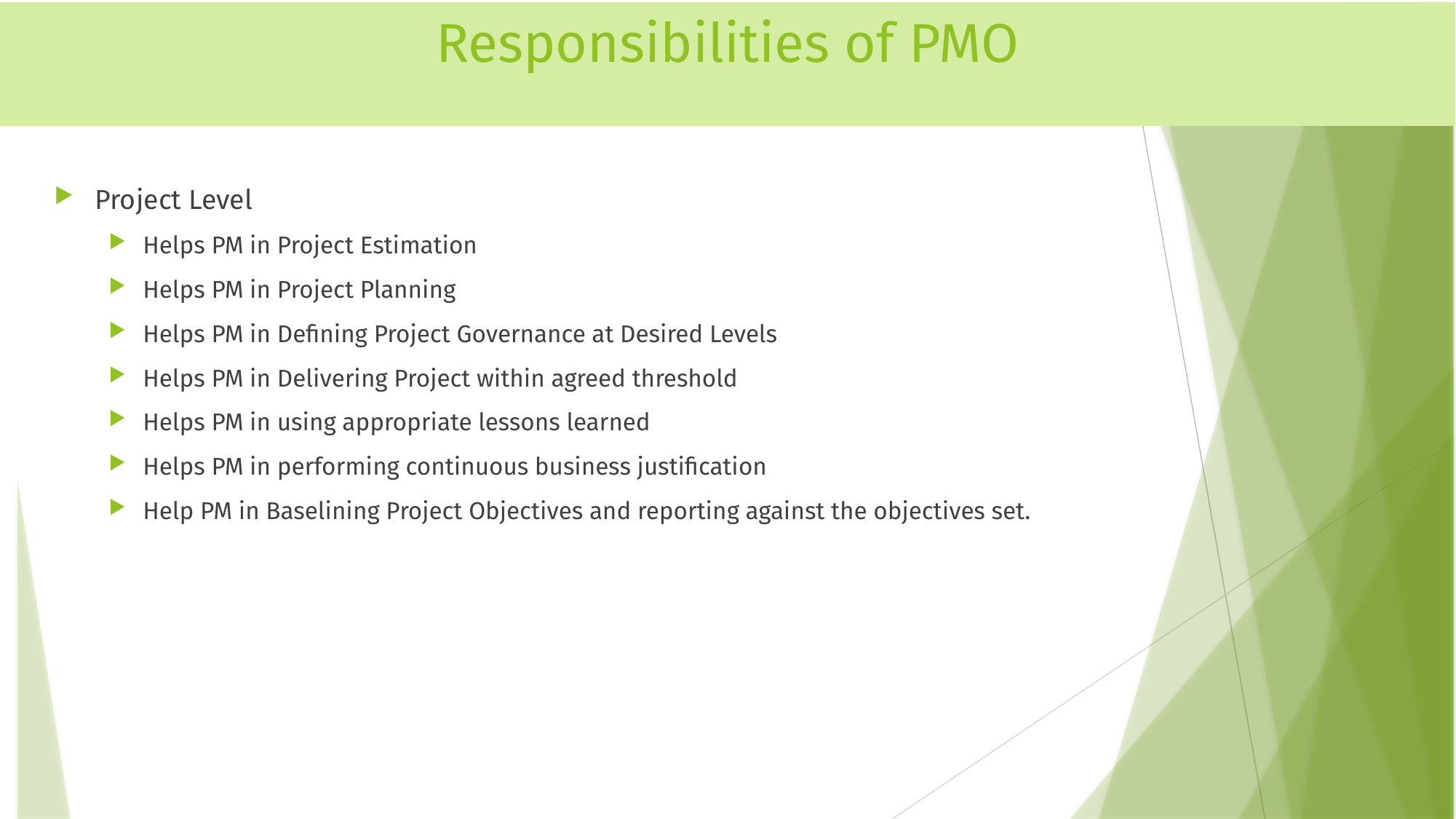

# Responsibilities of PMO
Project Level
Helps PM in Project Estimation
Helps PM in Project Planning
Helps PM in Defining Project Governance at Desired Levels
Helps PM in Delivering Project within agreed threshold
Helps PM in using appropriate lessons learned
Helps PM in performing continuous business justification
Help PM in Baselining Project Objectives and reporting against the objectives set.